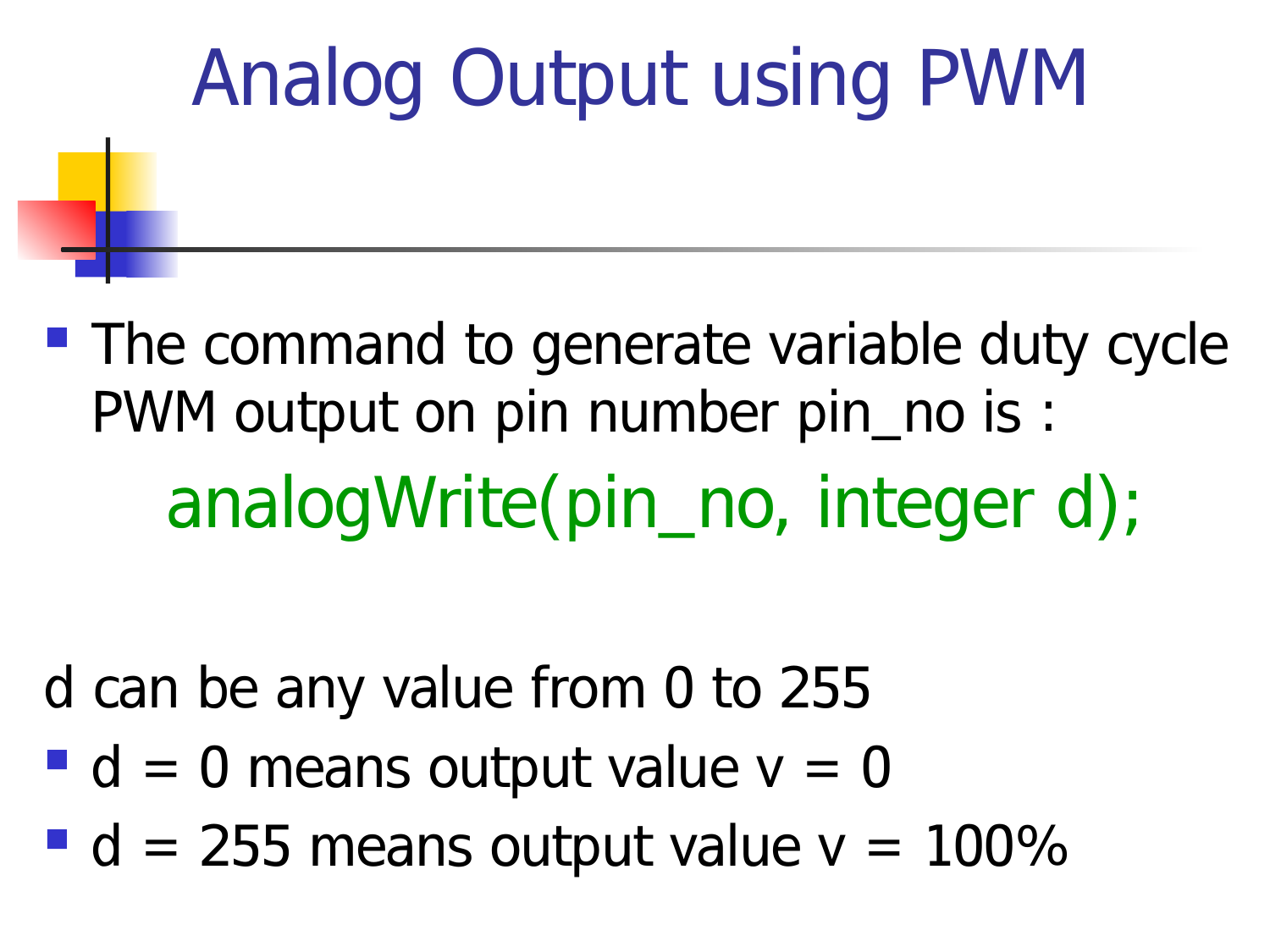

# Analog Output using PWM
The command to generate variable duty cycle PWM output on pin number pin_no is :
       analogWrite(pin_no, integer d);

d can be any value from 0 to 255
d = 0 means output value v = 0
d = 255 means output value v = 100%